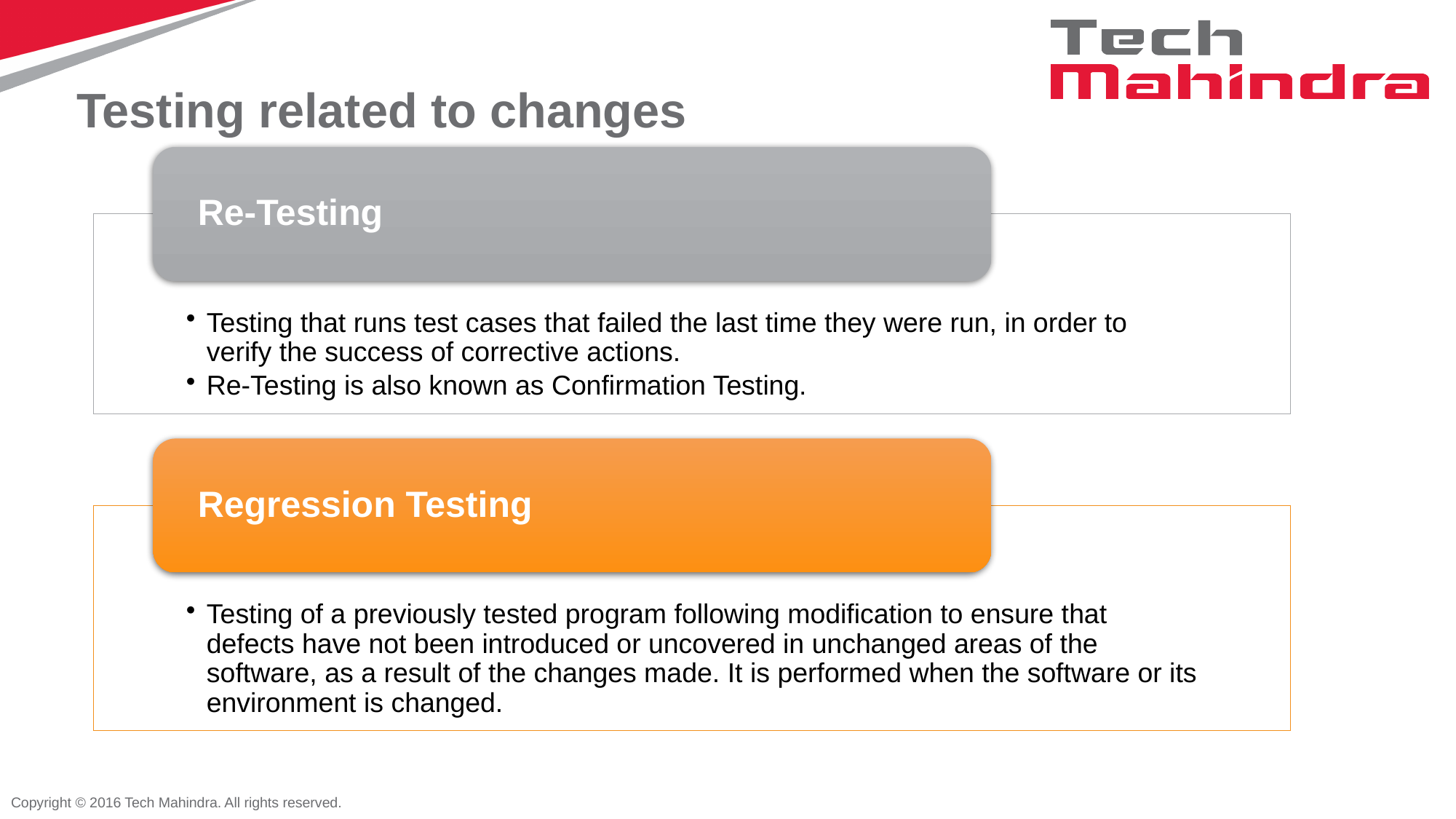

# Testing related to changes
Testing that runs test cases that failed the last time they were run, in order to verify the success of corrective actions.
Re-Testing is also known as Confirmation Testing.
Re-Testing
Testing of a previously tested program following modification to ensure that defects have not been introduced or uncovered in unchanged areas of the software, as a result of the changes made. It is performed when the software or its environment is changed.
Regression Testing
Copyright © 2016 Tech Mahindra. All rights reserved.